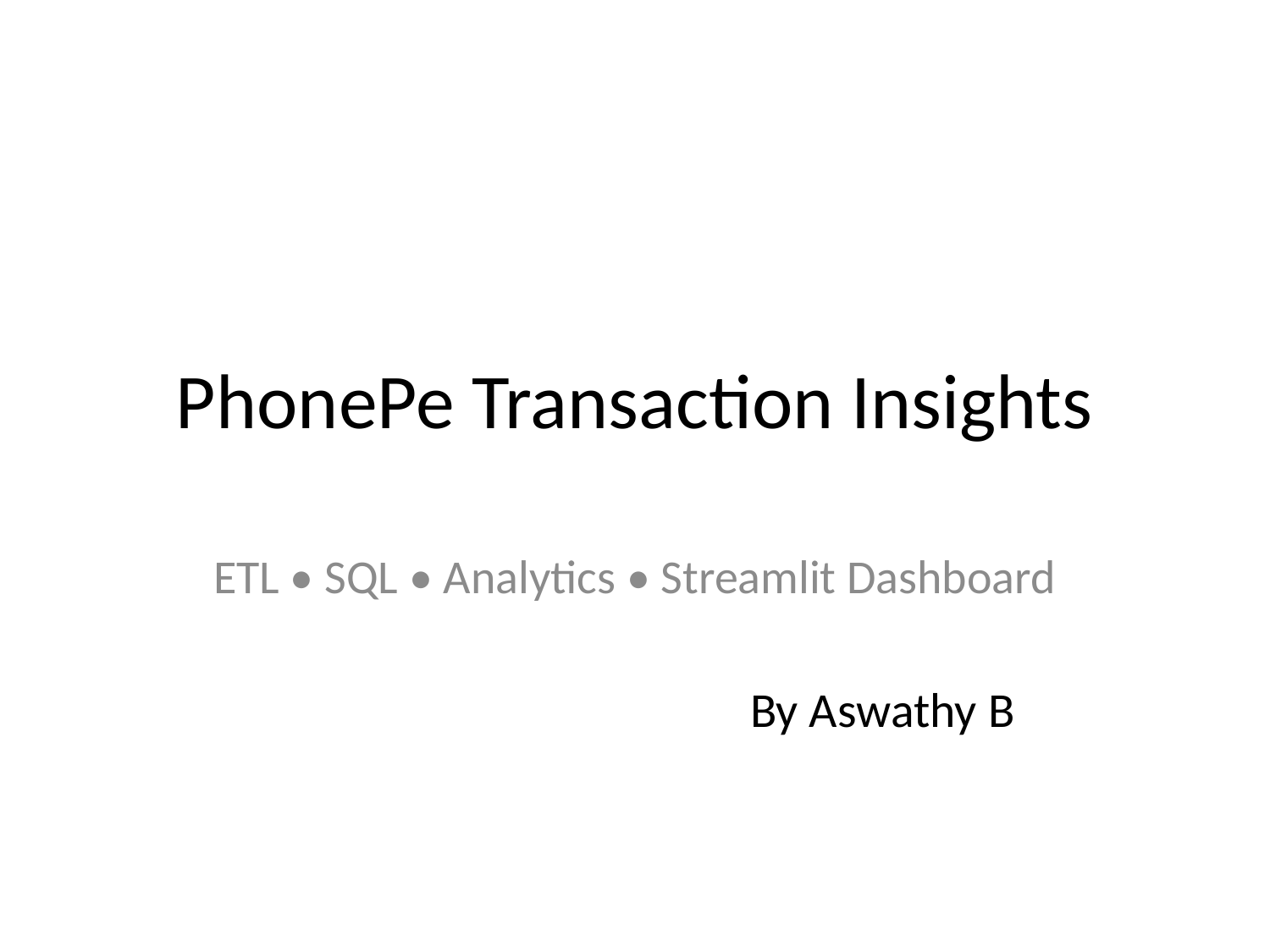

# PhonePe Transaction Insights
ETL • SQL • Analytics • Streamlit Dashboard

                                             By Aswathy B